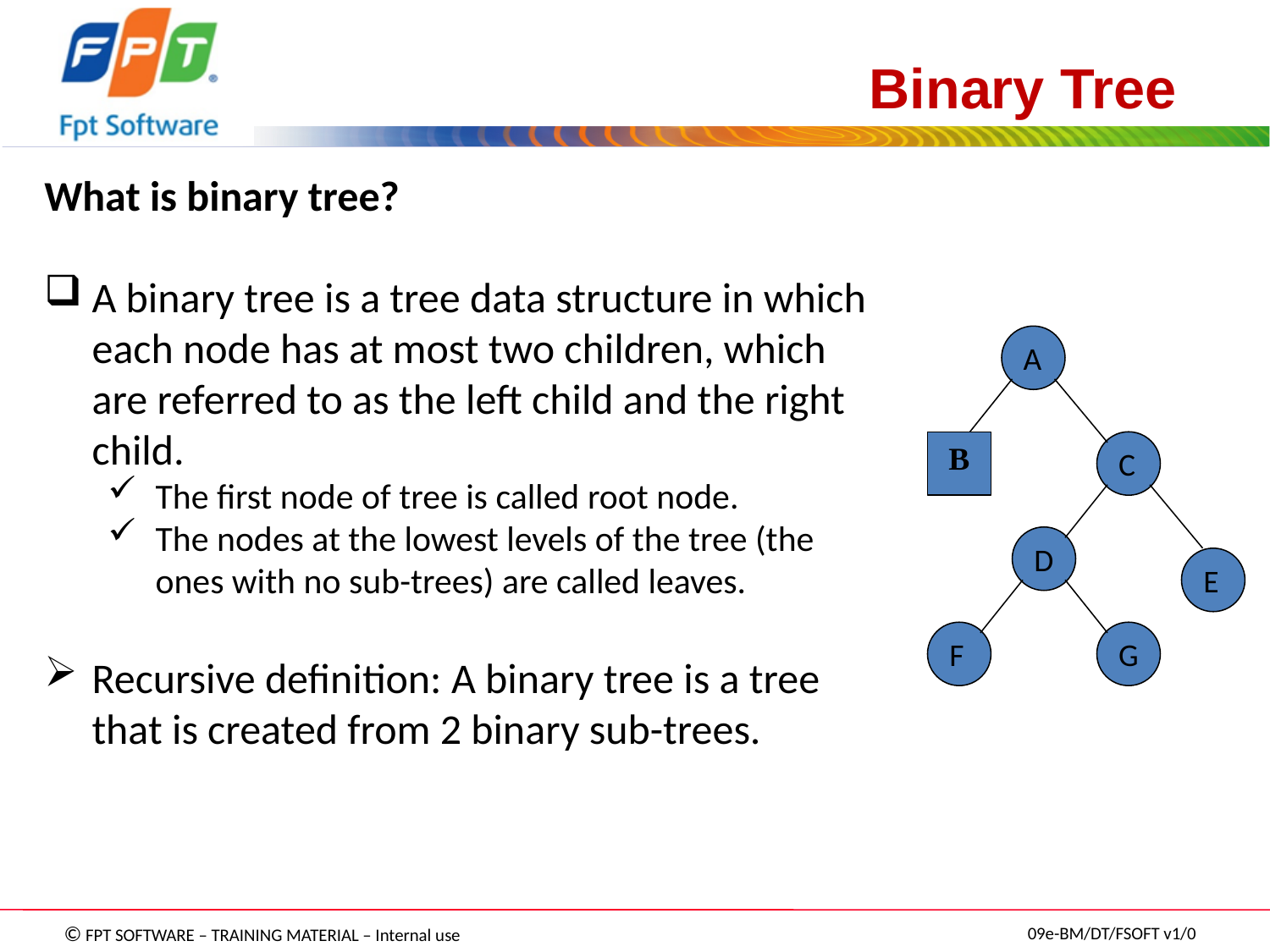

# Binary Tree
What is binary tree?

A binary tree is a tree data structure in which each node has at most two children, which are referred to as the left child and the right child.
The first node of tree is called root node.
The nodes at the lowest levels of the tree (the ones with no sub-trees) are called leaves.

Recursive definition: A binary tree is a tree that is created from 2 binary sub-trees.
A

B
C

D
E

F
G